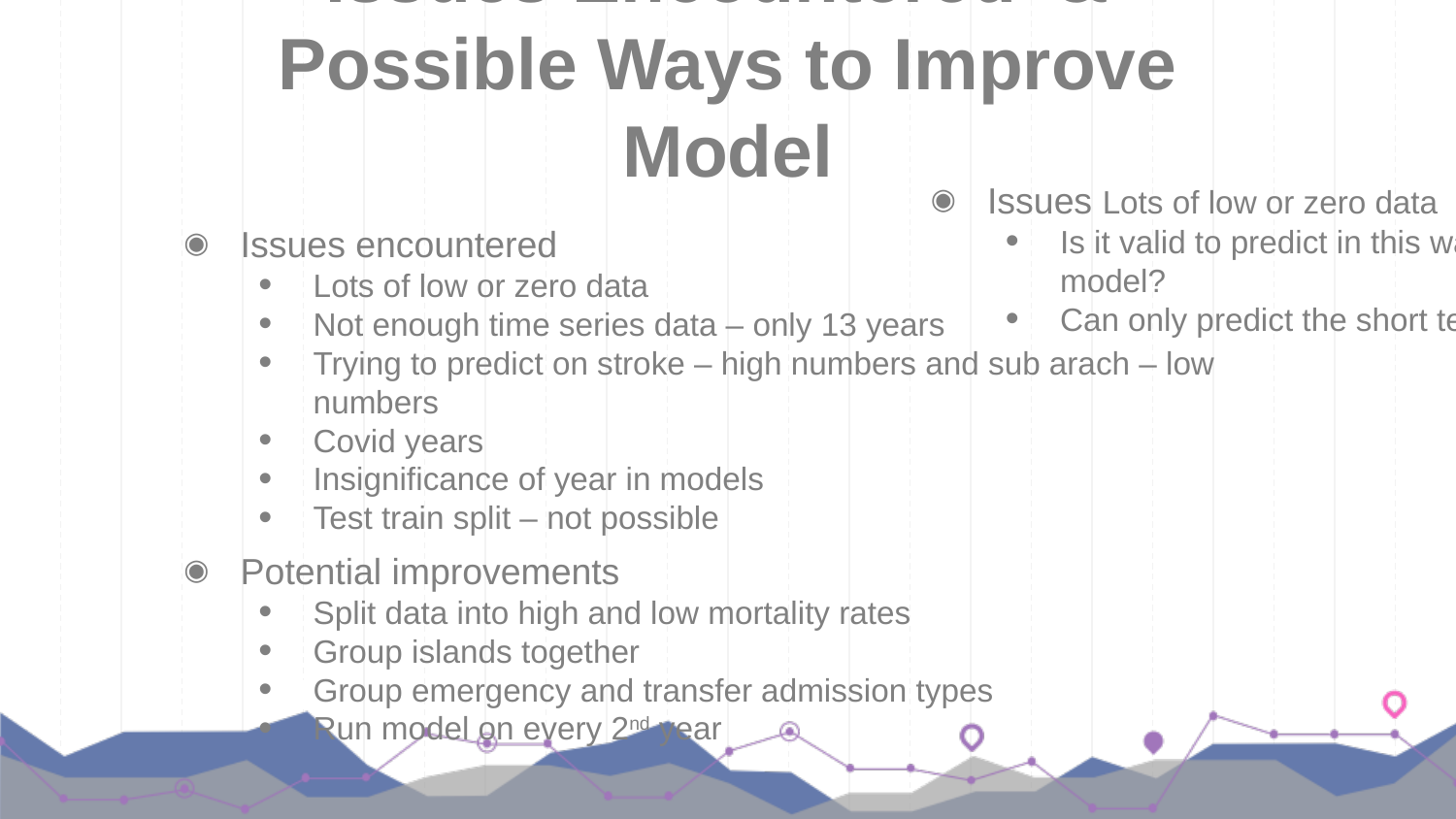

# Issues Encountered  & Possible Ways to Improve Model
Issues Lots of low or zero data
Is it valid to predict in this way on data outside the range of the model?
Can only predict the short term
Issues encountered
Lots of low or zero data
Not enough time series data – only 13 years
Trying to predict on stroke – high numbers and sub arach – low numbers
Covid years
Insignificance of year in models
Test train split – not possible
Potential improvements
Split data into high and low mortality rates
Group islands together
Group emergency and transfer admission types
Run model on every 2nd year